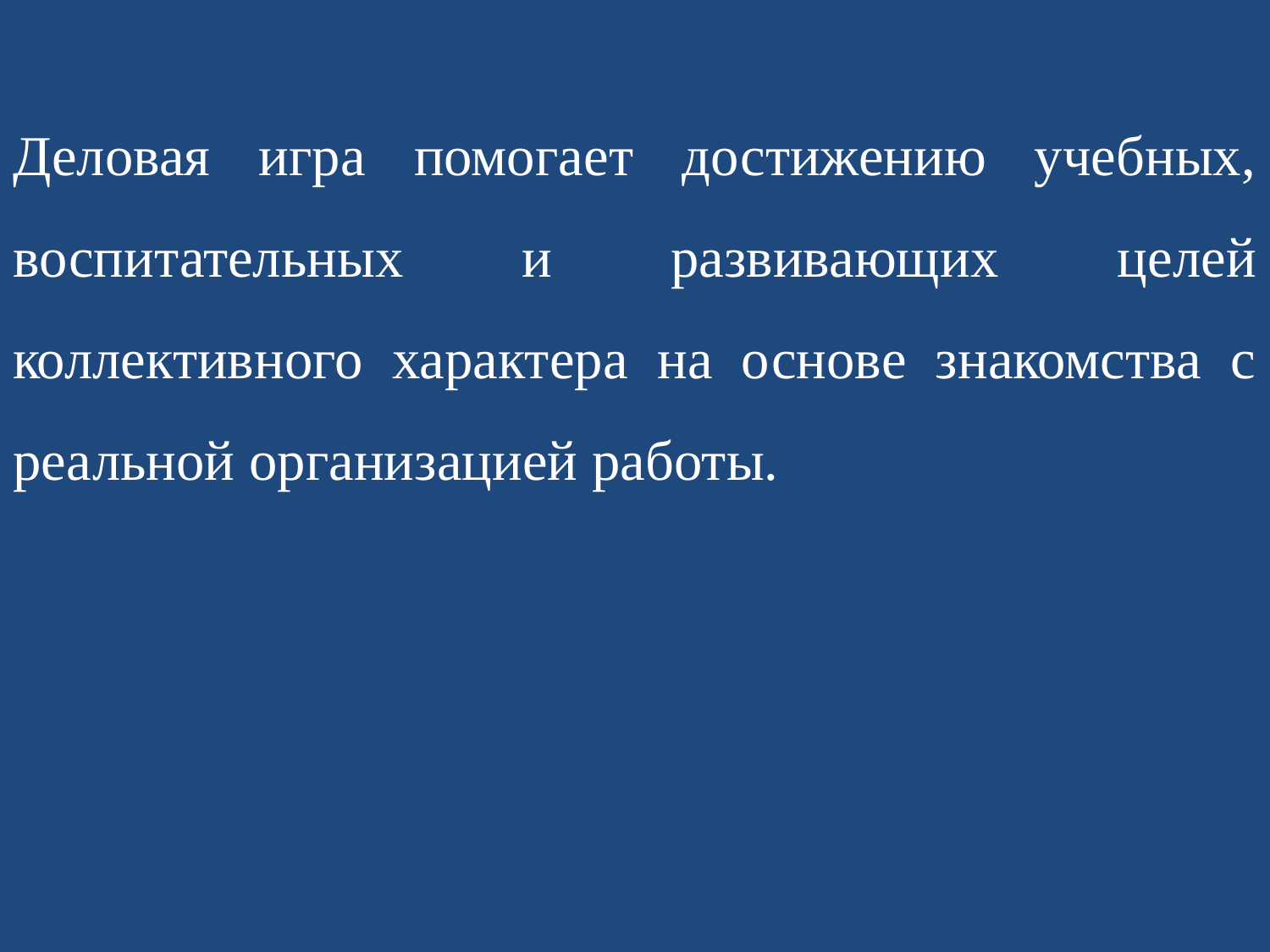

Деловая игра помогает достижению учебных, воспитательных и развивающих целей коллективного характера на основе знакомства с реальной организацией работы.